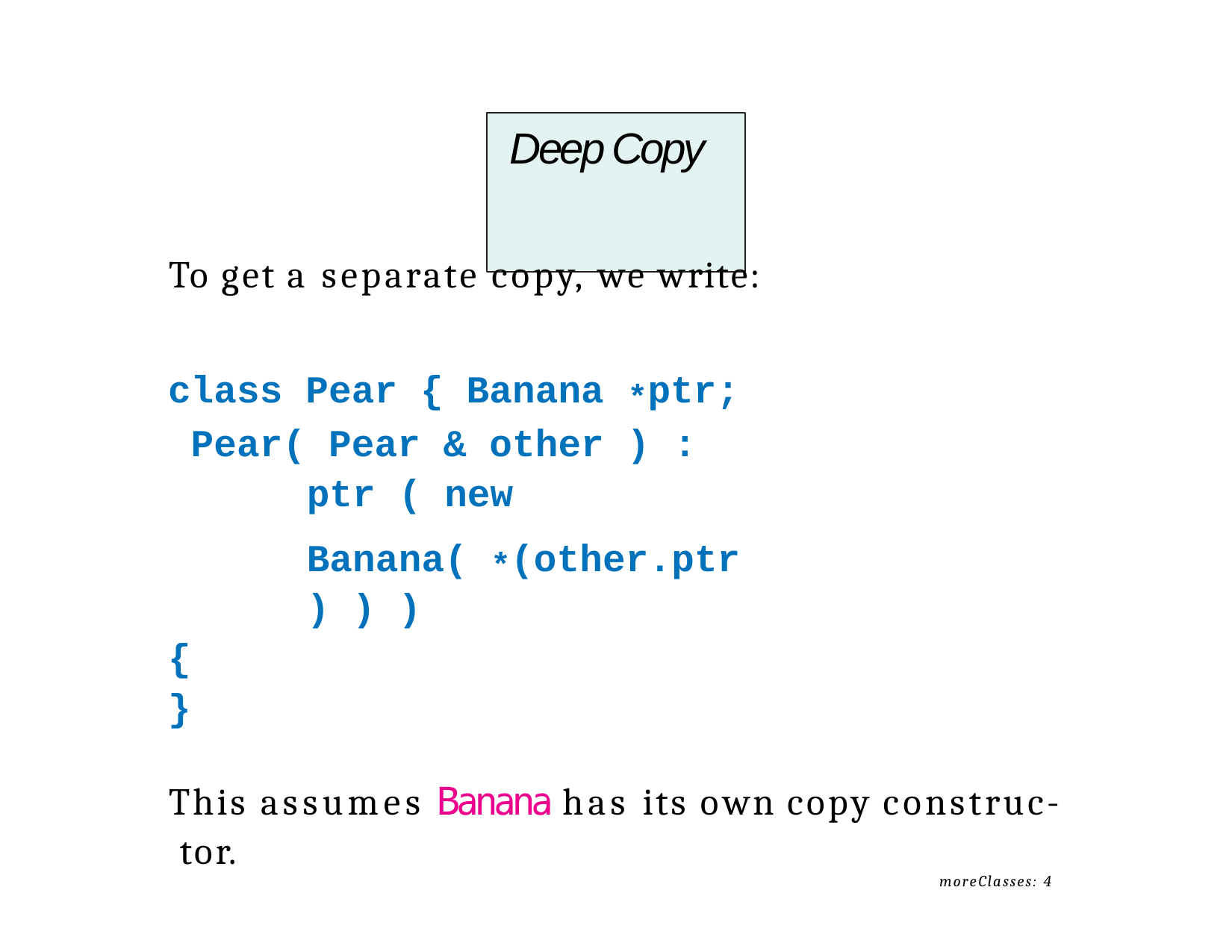

# Deep Copy
To get a separate copy, we write:

class Pear { Banana *ptr;  Pear( Pear & other ) :
ptr ( new Banana( *(other.ptr) ) )
{
}

This assumes Banana has its own copy construc-  tor.
moreClasses: 4